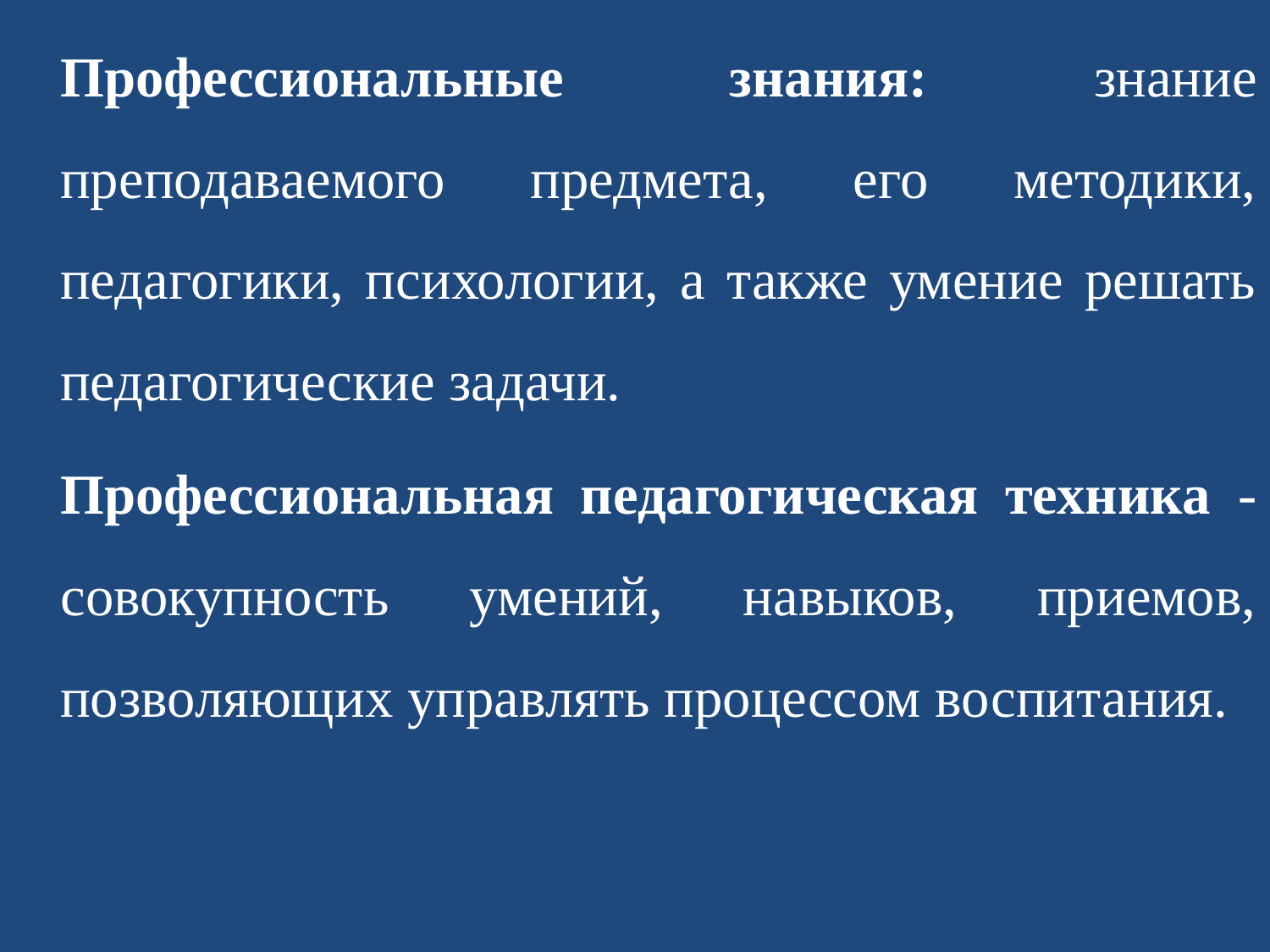

Профессиональные знания: знание преподаваемого предмета, его методики, педагогики, психологии, а также умение решать педагогические задачи.
Профессиональная педагогическая техника - совокупность умений, навыков, приемов, позволяющих управлять процессом воспитания.